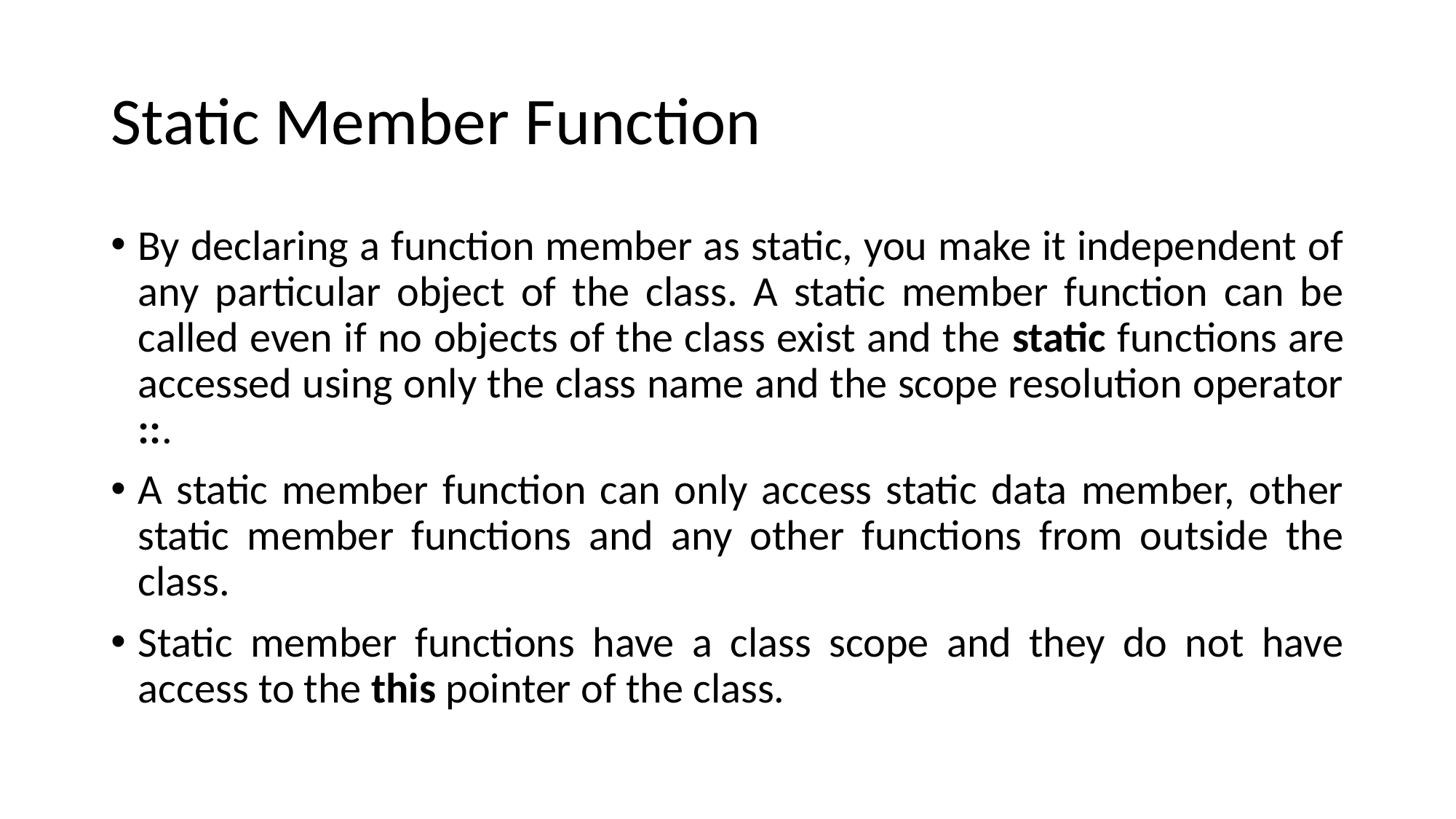

# Static Member Function
By declaring a function member as static, you make it independent of any particular object of the class. A static member function can be called even if no objects of the class exist and the static functions are accessed using only the class name and the scope resolution operator ::.
A static member function can only access static data member, other static member functions and any other functions from outside the class.
Static member functions have a class scope and they do not have access to the this pointer of the class.